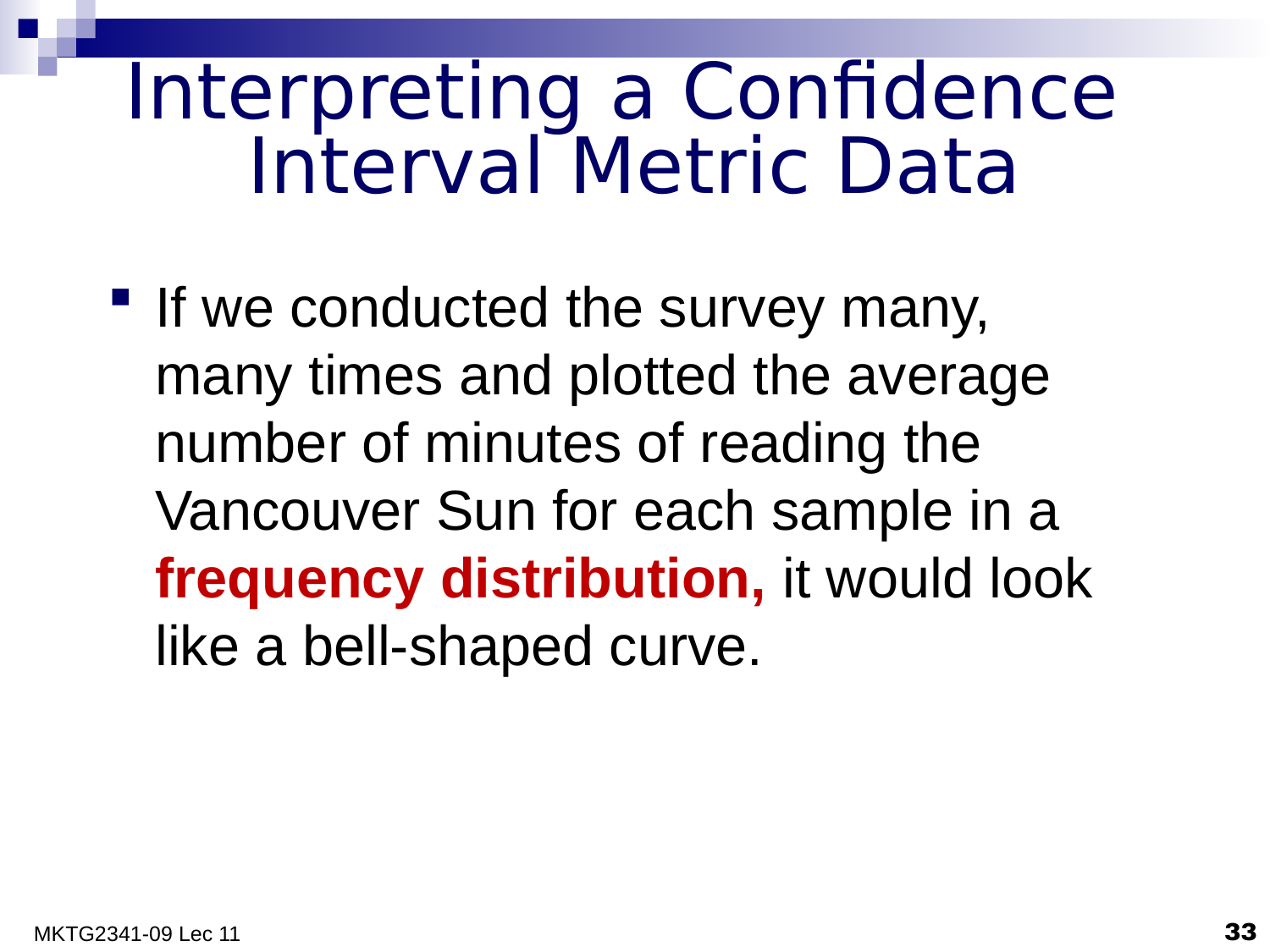

Interpreting a Confidence
Interval Metric Data
If we conducted the survey many, many times and plotted the average number of minutes of reading the Vancouver Sun for each sample in a frequency distribution, it would look like a bell-shaped curve.
MKTG2341-09 Lec 11
33